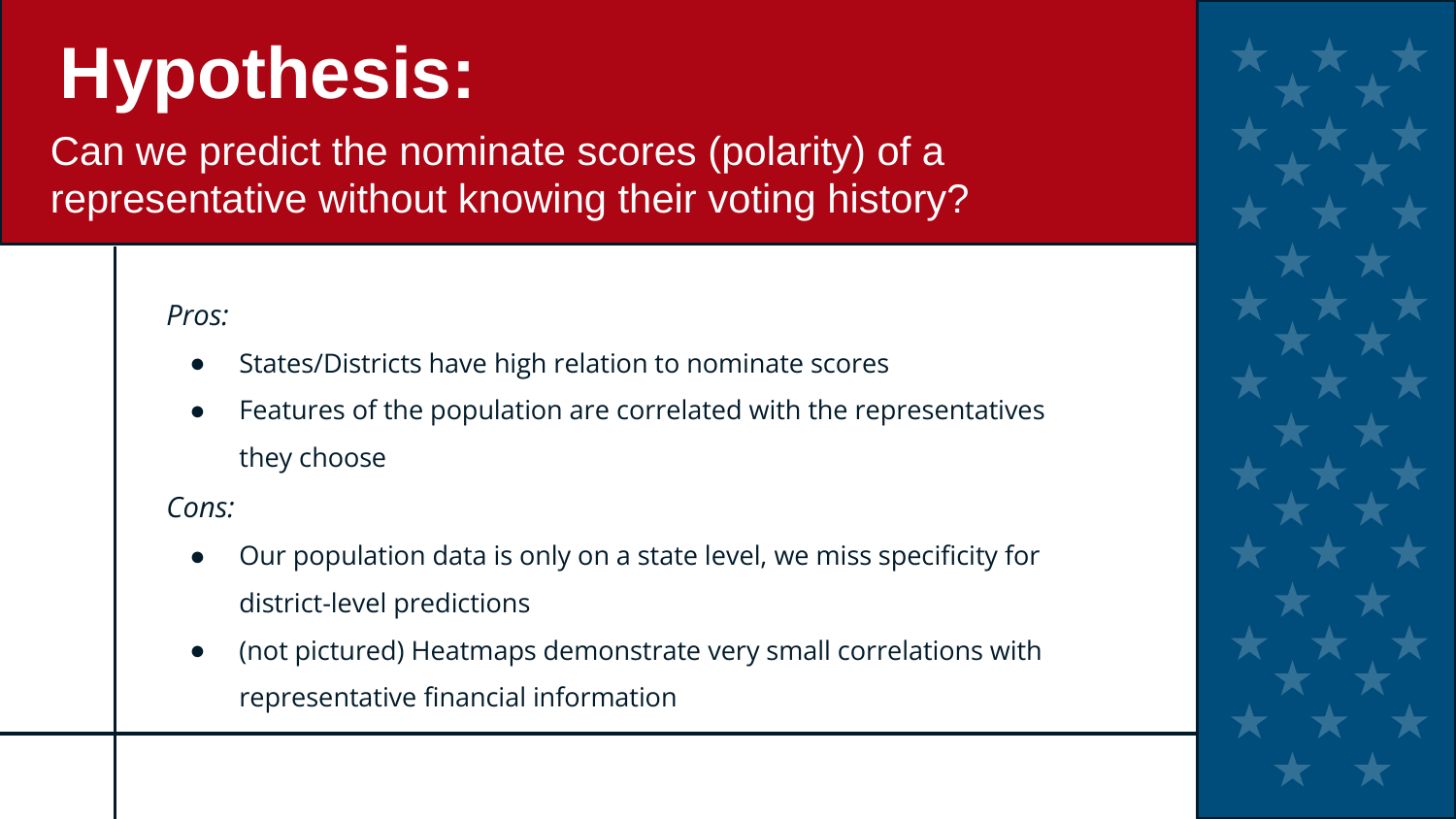

Hypothesis:
Can we predict the nominate scores (polarity) of a representative without knowing their voting history?
Pros:
States/Districts have high relation to nominate scores
Features of the population are correlated with the representatives they choose
Cons:
Our population data is only on a state level, we miss specificity for district-level predictions
(not pictured) Heatmaps demonstrate very small correlations with representative financial information